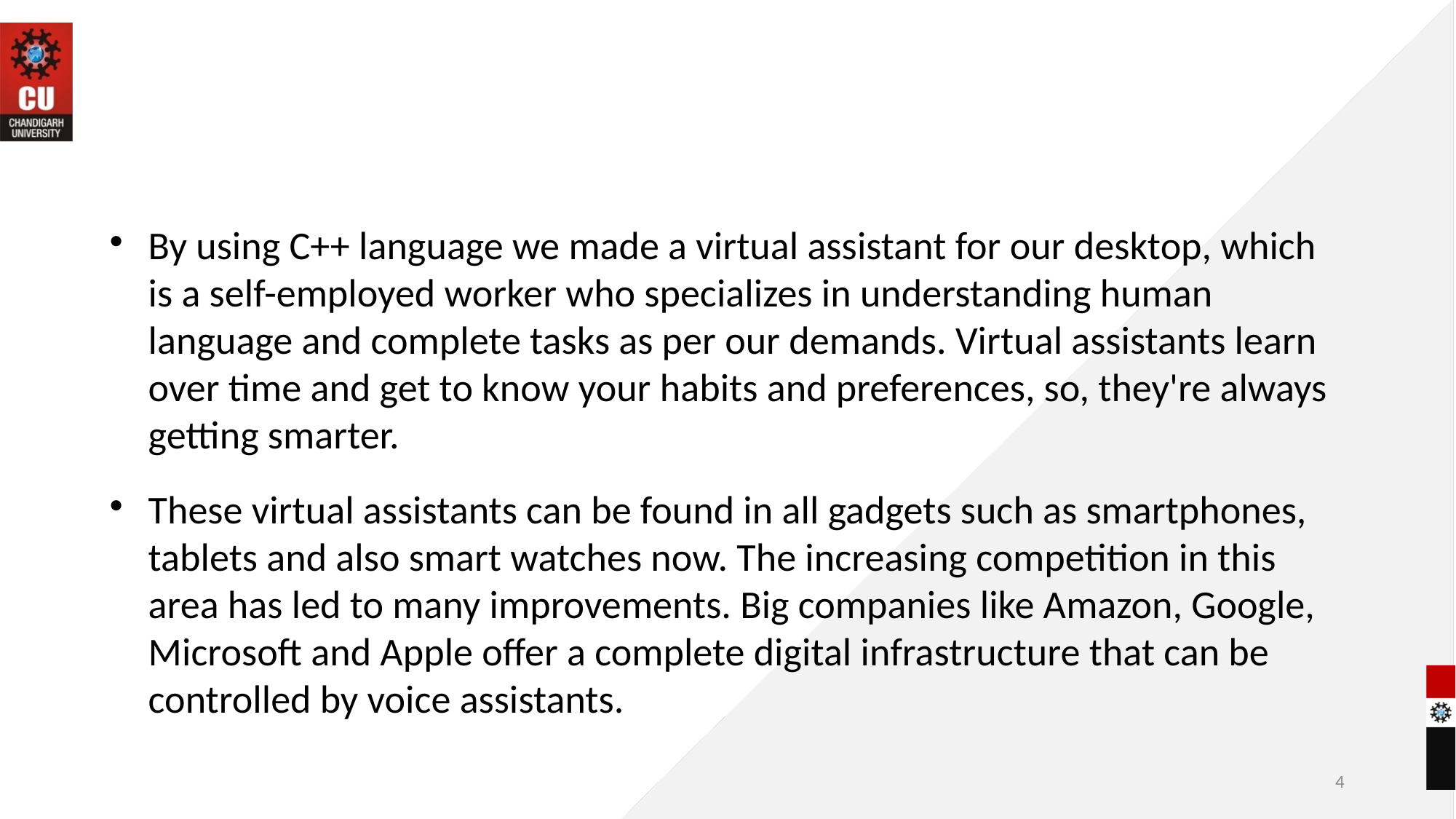

By using C++ language we made a virtual assistant for our desktop, which is a self-employed worker who specializes in understanding human language and complete tasks as per our demands. Virtual assistants learn over time and get to know your habits and preferences, so, they're always getting smarter.
These virtual assistants can be found in all gadgets such as smartphones, tablets and also smart watches now. The increasing competition in this area has led to many improvements. Big companies like Amazon, Google, Microsoft and Apple offer a complete digital infrastructure that can be controlled by voice assistants.

4